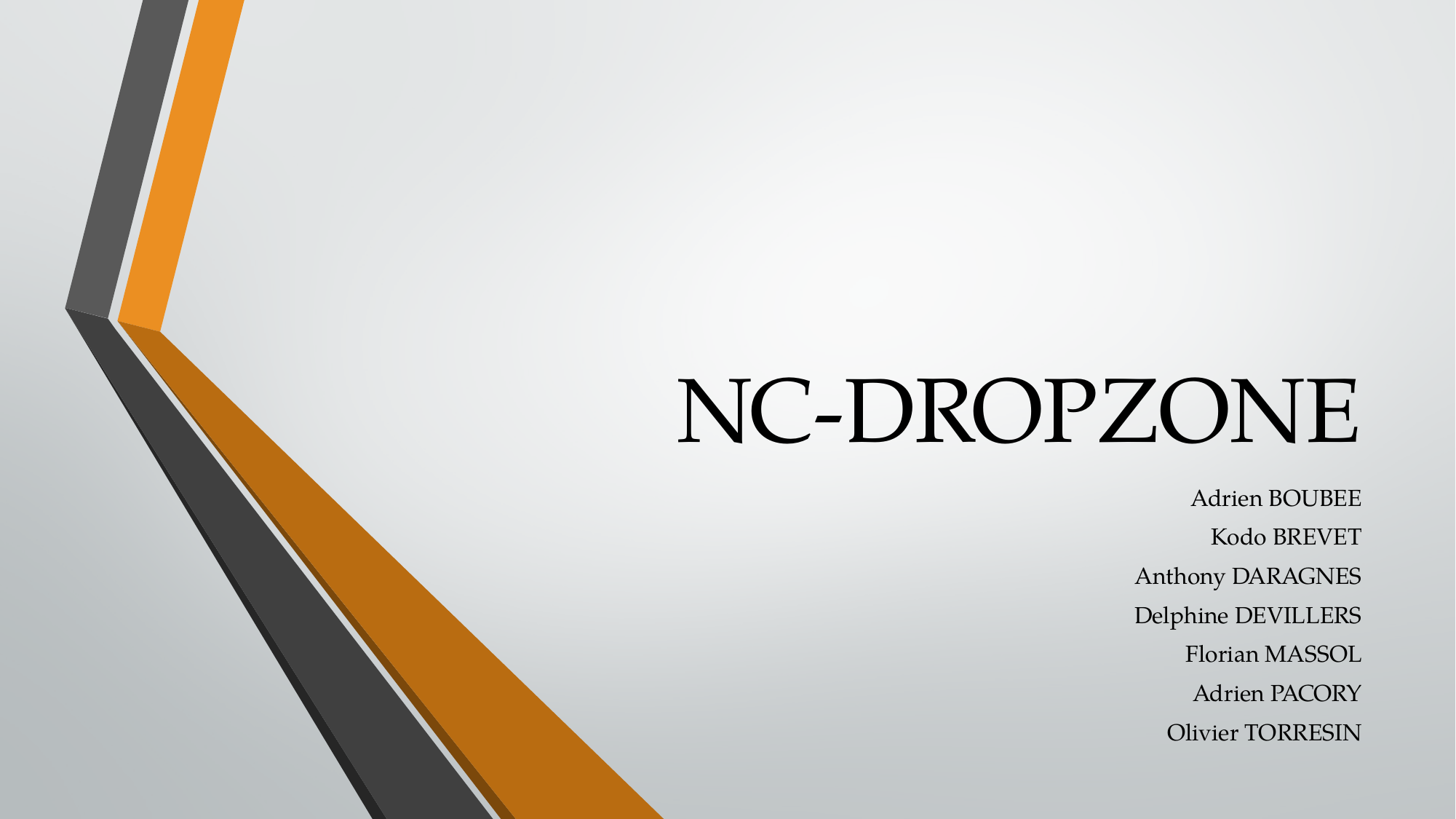

# NC-DROPZONE
Adrien BOUBEE
Kodo BREVET
Anthony DARAGNES
Delphine DEVILLERS
Florian MASSOL
Adrien PACORY
Olivier TORRESIN